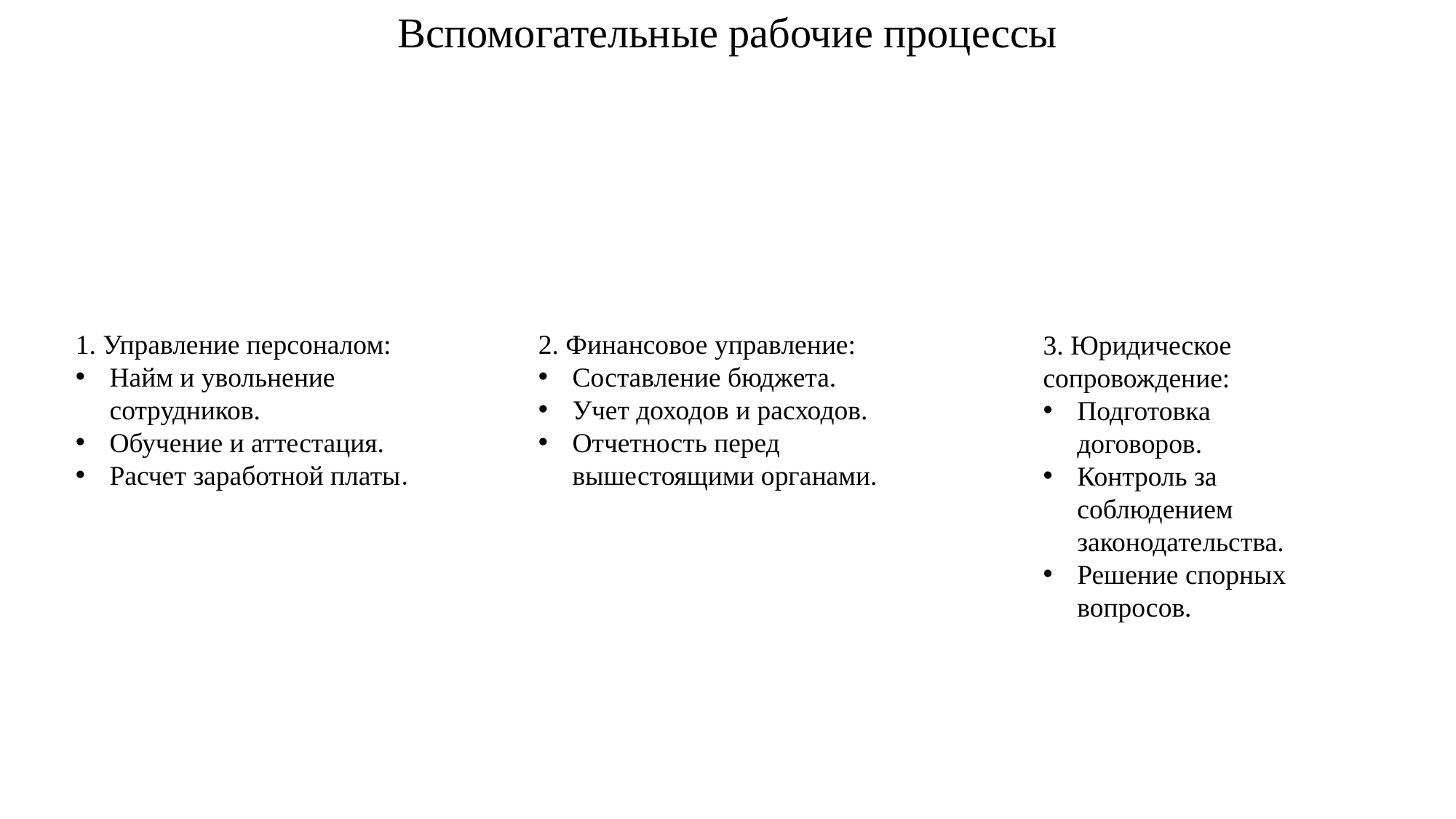

Вспомогательные рабочие процессы
1. Управление персоналом:
Найм и увольнение сотрудников.
Обучение и аттестация.
Расчет заработной платы.
2. Финансовое управление:
Составление бюджета.
Учет доходов и расходов.
Отчетность перед вышестоящими органами.
3. Юридическое сопровождение:
Подготовка договоров.
Контроль за соблюдением законодательства.
Решение спорных вопросов.